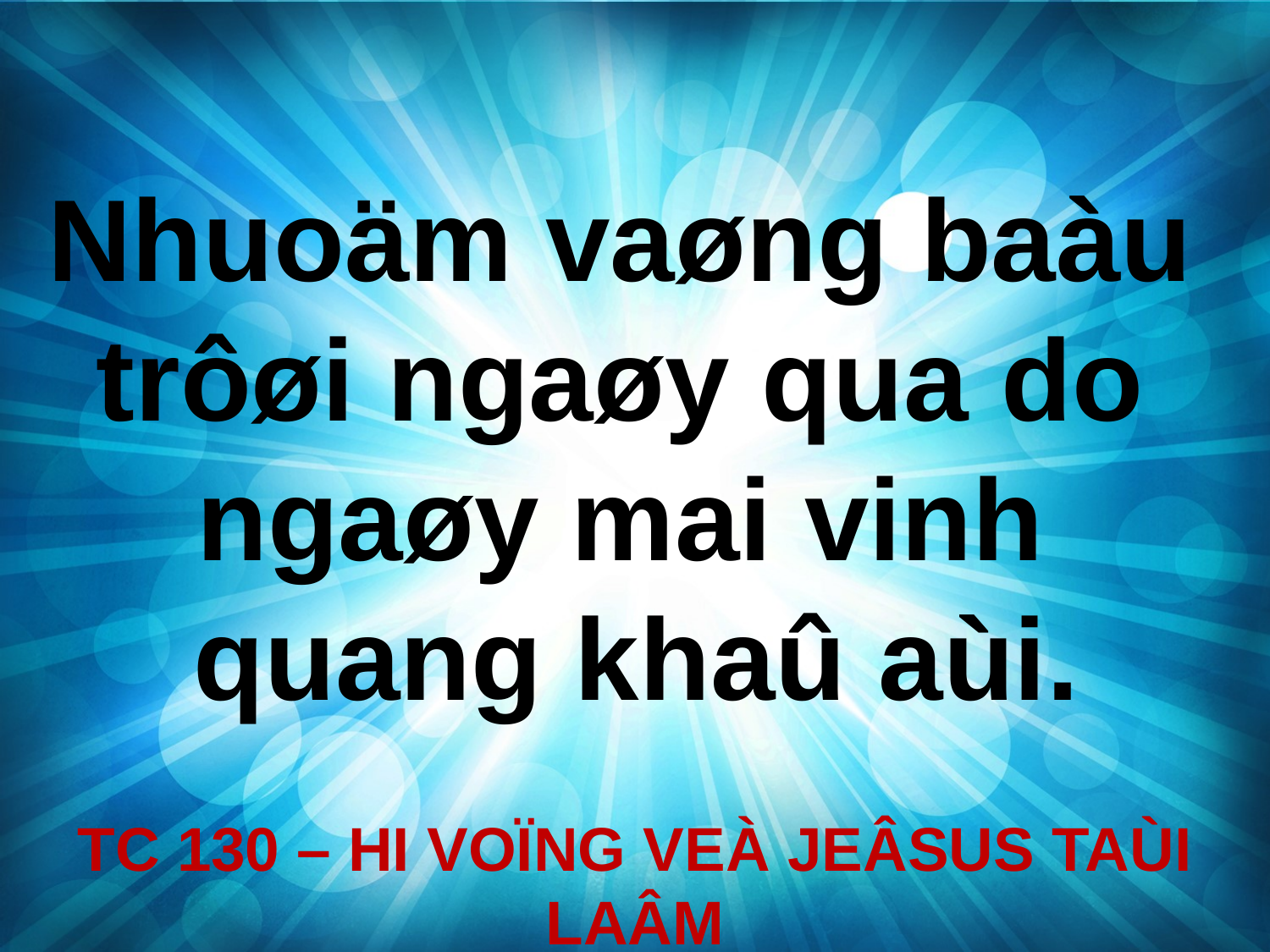

Nhuoäm vaøng baàu
trôøi ngaøy qua do
ngaøy mai vinh
quang khaû aùi.
TC 130 – HI VOÏNG VEÀ JEÂSUS TAÙI LAÂM